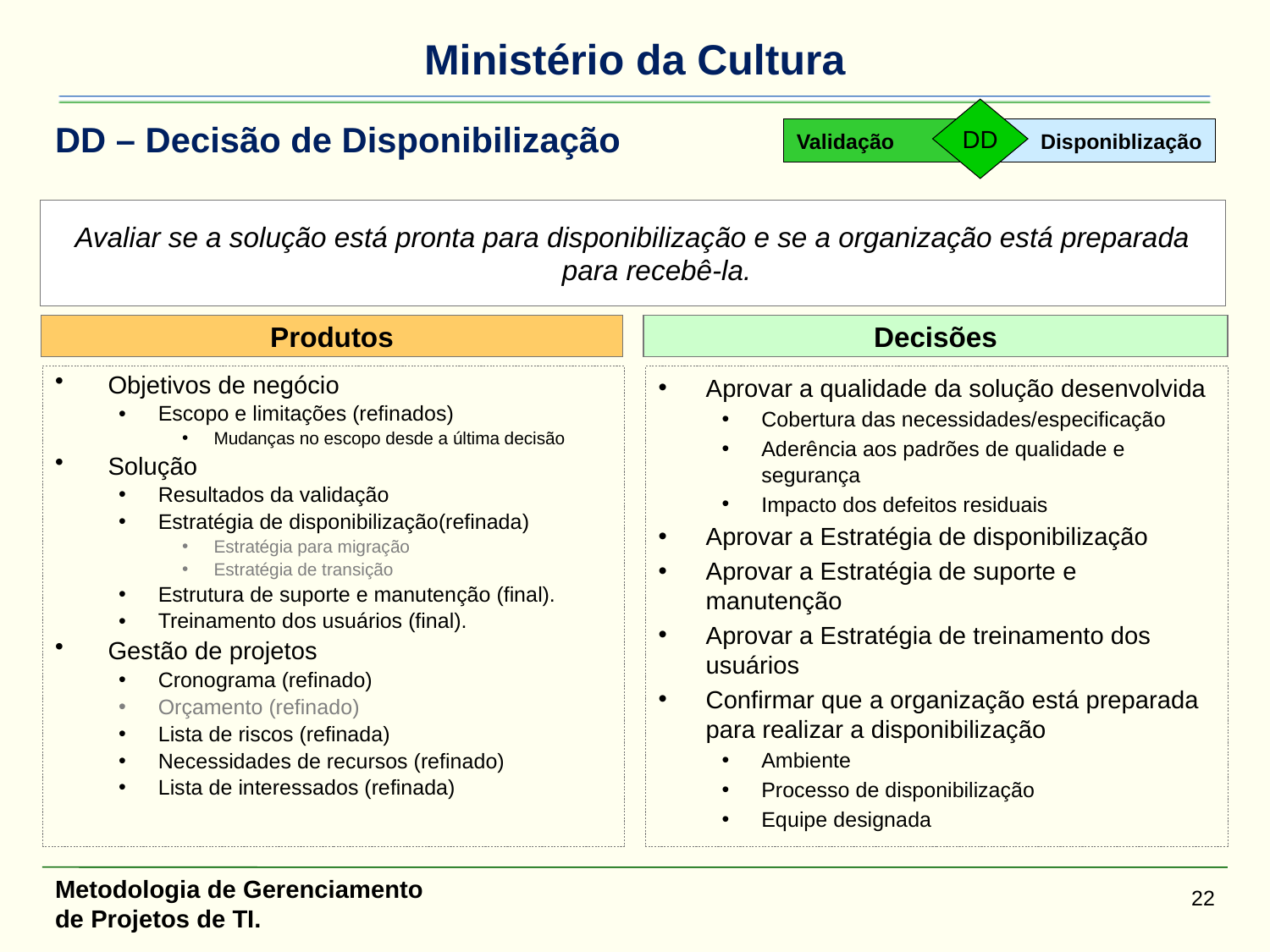

DD
# DD – Decisão de Disponibilização
Disponiblização
Validação
Avaliar se a solução está pronta para disponibilização e se a organização está preparada para recebê-la.
Produtos
Decisões
Objetivos de negócio
Escopo e limitações (refinados)
Mudanças no escopo desde a última decisão
Solução
Resultados da validação
Estratégia de disponibilização(refinada)
Estratégia para migração
Estratégia de transição
Estrutura de suporte e manutenção (final).
Treinamento dos usuários (final).
Gestão de projetos
Cronograma (refinado)
Orçamento (refinado)
Lista de riscos (refinada)
Necessidades de recursos (refinado)
Lista de interessados (refinada)
Aprovar a qualidade da solução desenvolvida
Cobertura das necessidades/especificação
Aderência aos padrões de qualidade e segurança
Impacto dos defeitos residuais
Aprovar a Estratégia de disponibilização
Aprovar a Estratégia de suporte e manutenção
Aprovar a Estratégia de treinamento dos usuários
Confirmar que a organização está preparada para realizar a disponibilização
Ambiente
Processo de disponibilização
Equipe designada
Metodologia de Gerenciamento de Projetos de TI.
22